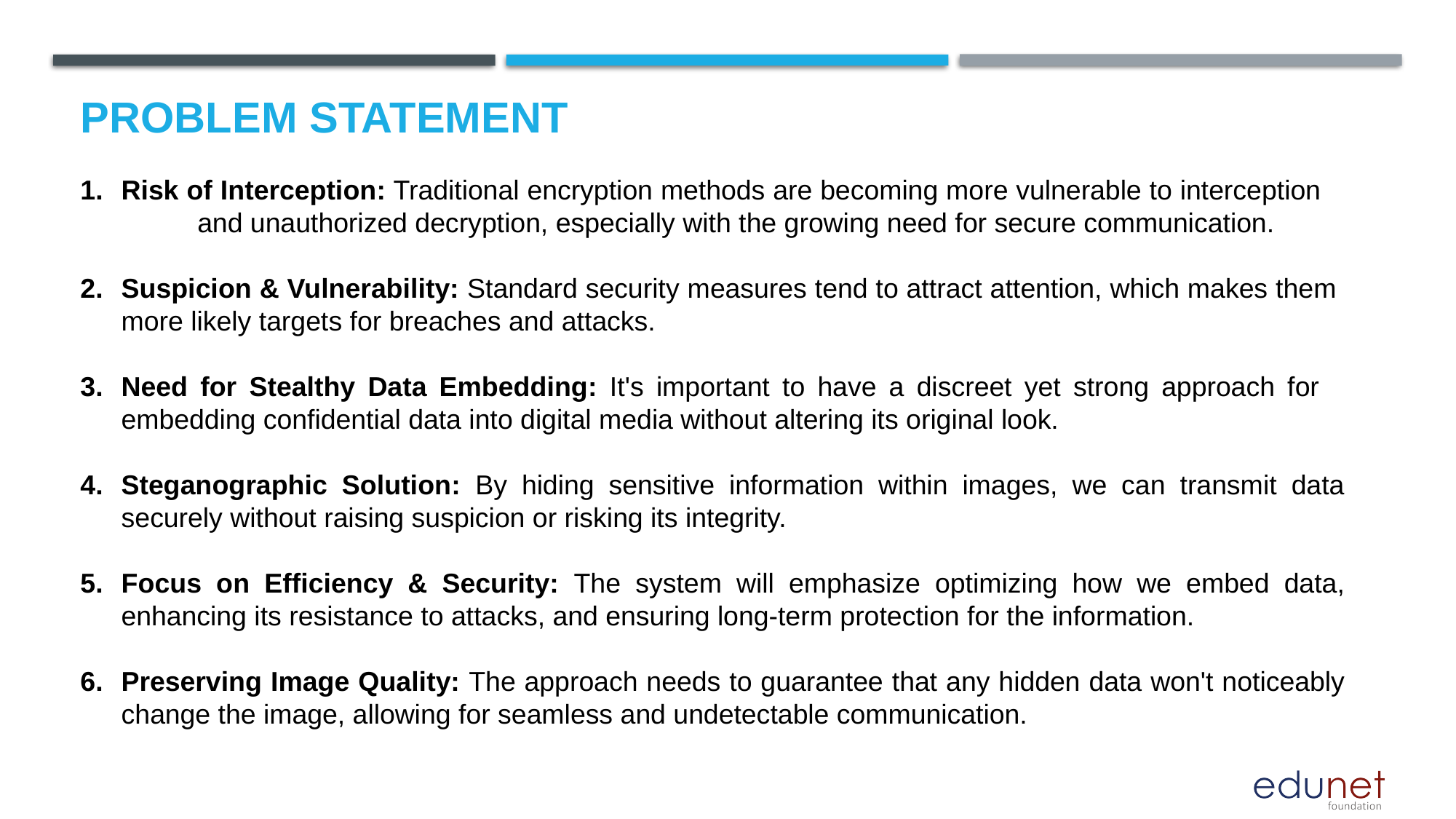

# Problem Statement
Risk of Interception: Traditional encryption methods are becoming more vulnerable to interception              and unauthorized decryption, especially with the growing need for secure communication.

Suspicion & Vulnerability: Standard security measures tend to attract attention, which makes them  more likely targets for breaches and attacks.

Need for Stealthy Data Embedding: It's important to have a discreet yet strong approach for   embedding confidential data into digital media without altering its original look.

Steganographic Solution: By hiding sensitive information within images, we can transmit data securely without raising suspicion or risking its integrity.

Focus on Efficiency & Security: The system will emphasize optimizing how we embed data, enhancing its resistance to attacks, and ensuring long-term protection for the information.

Preserving Image Quality: The approach needs to guarantee that any hidden data won't noticeably change the image, allowing for seamless and undetectable communication.